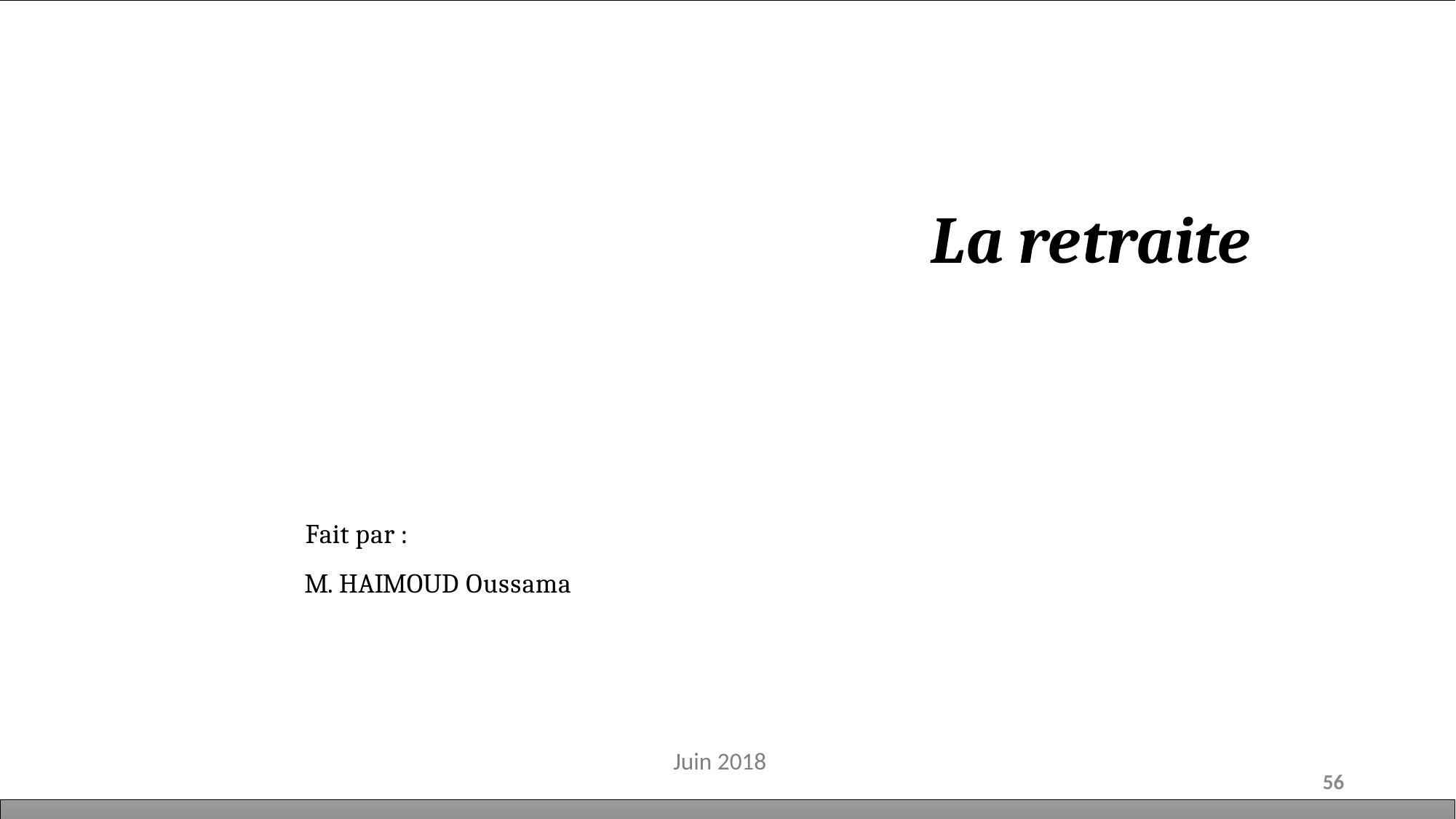

La retraite
Fait par :
M. HAIMOUD Oussama
Juin 2018
56